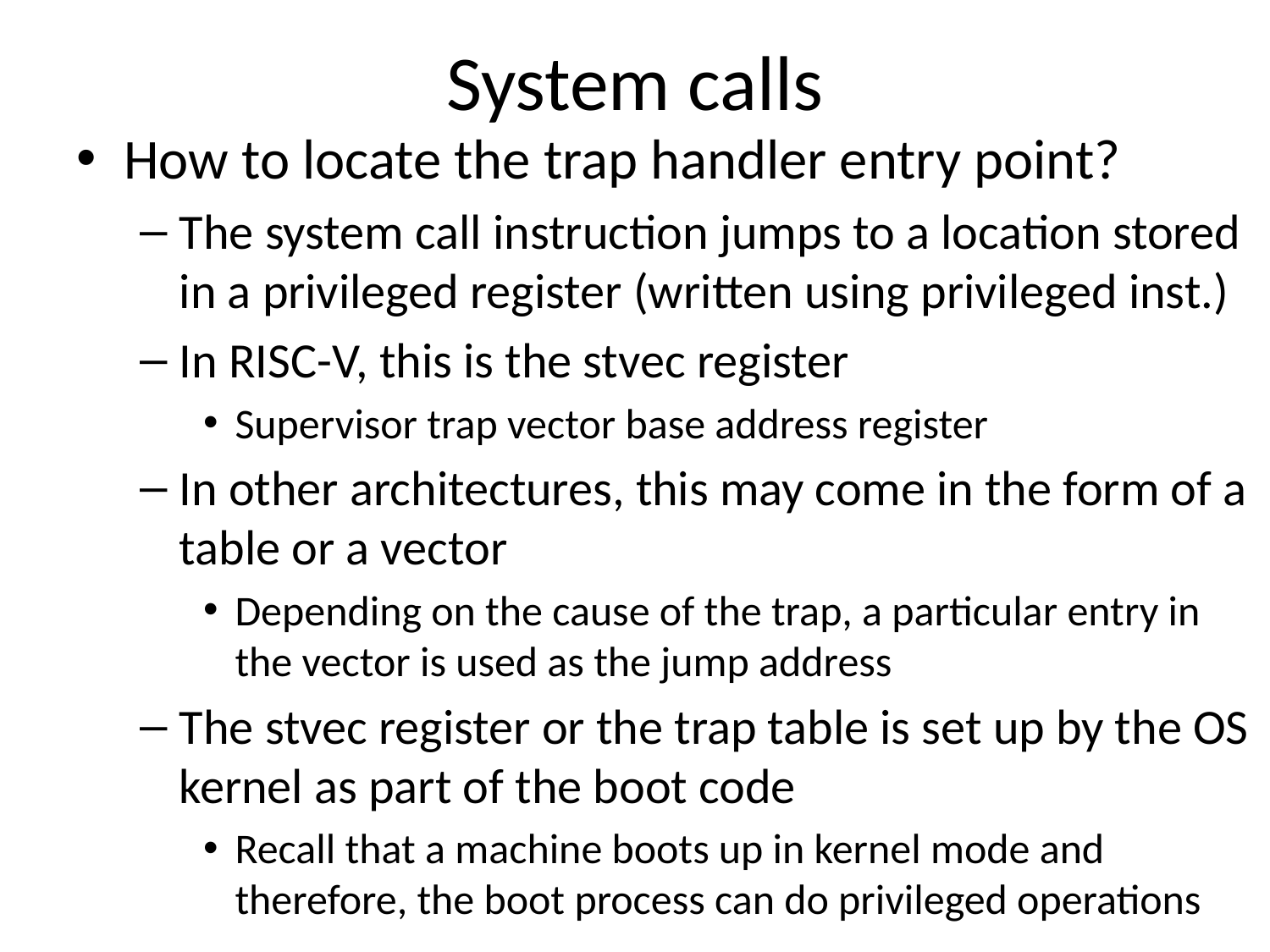

# System calls
How to locate the trap handler entry point?
The system call instruction jumps to a location stored in a privileged register (written using privileged inst.)
In RISC-V, this is the stvec register
Supervisor trap vector base address register
In other architectures, this may come in the form of a table or a vector
Depending on the cause of the trap, a particular entry in the vector is used as the jump address
The stvec register or the trap table is set up by the OS kernel as part of the boot code
Recall that a machine boots up in kernel mode and therefore, the boot process can do privileged operations